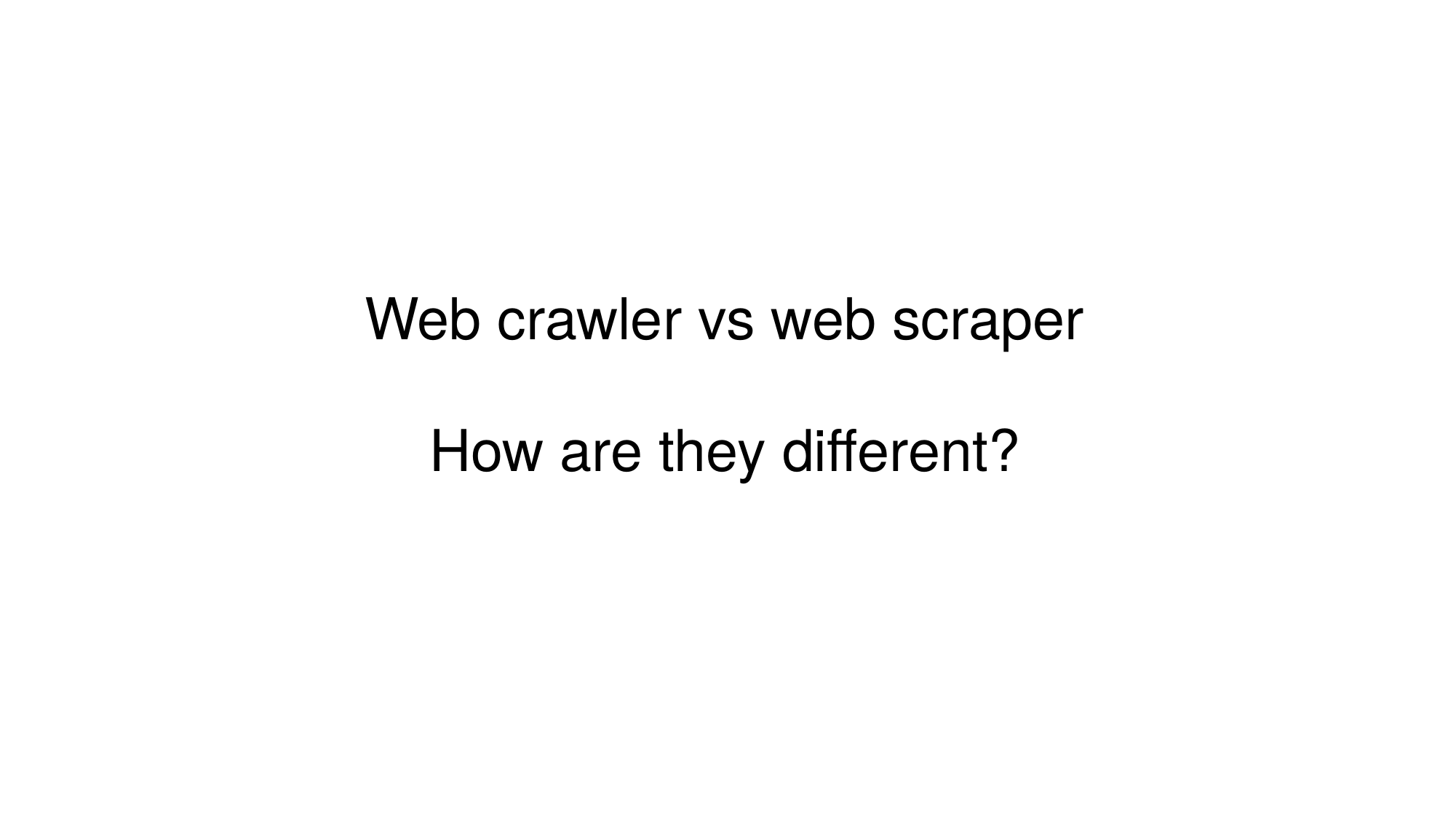

Web crawler vs web scraper
How are they different?